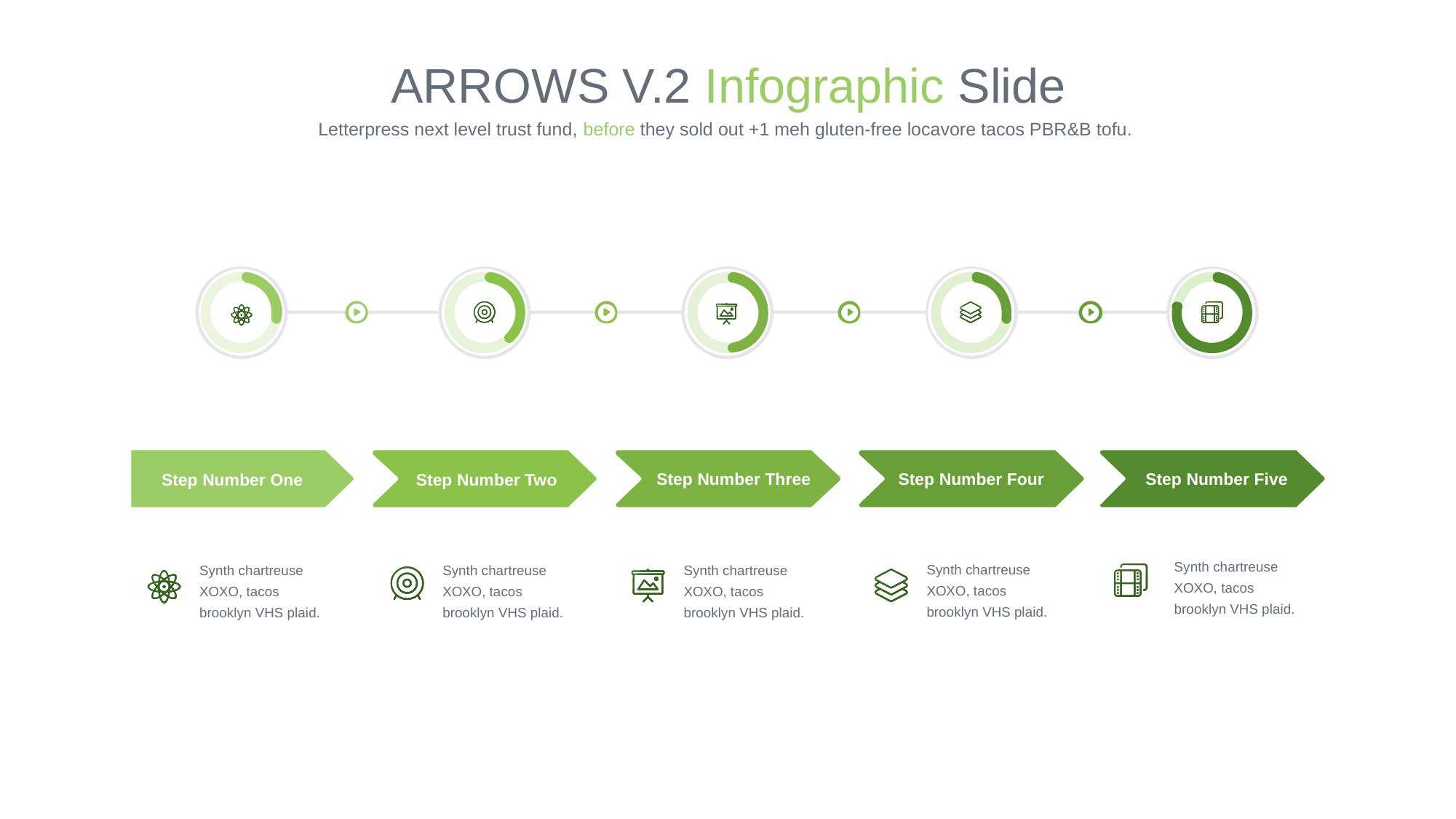

ARROWS V.2 Infographic Slide
Letterpress next level trust fund, before they sold out +1 meh gluten-free locavore tacos PBR&B tofu.

Step Number One

Step Number Two

Step Number Three

Step Number Four

Step Number Five
Synth chartreuse XOXO, tacos brooklyn VHS plaid.

Synth chartreuse XOXO, tacos brooklyn VHS plaid.

Synth chartreuse XOXO, tacos brooklyn VHS plaid.

Synth chartreuse XOXO, tacos brooklyn VHS plaid.

Synth chartreuse XOXO, tacos brooklyn VHS plaid.